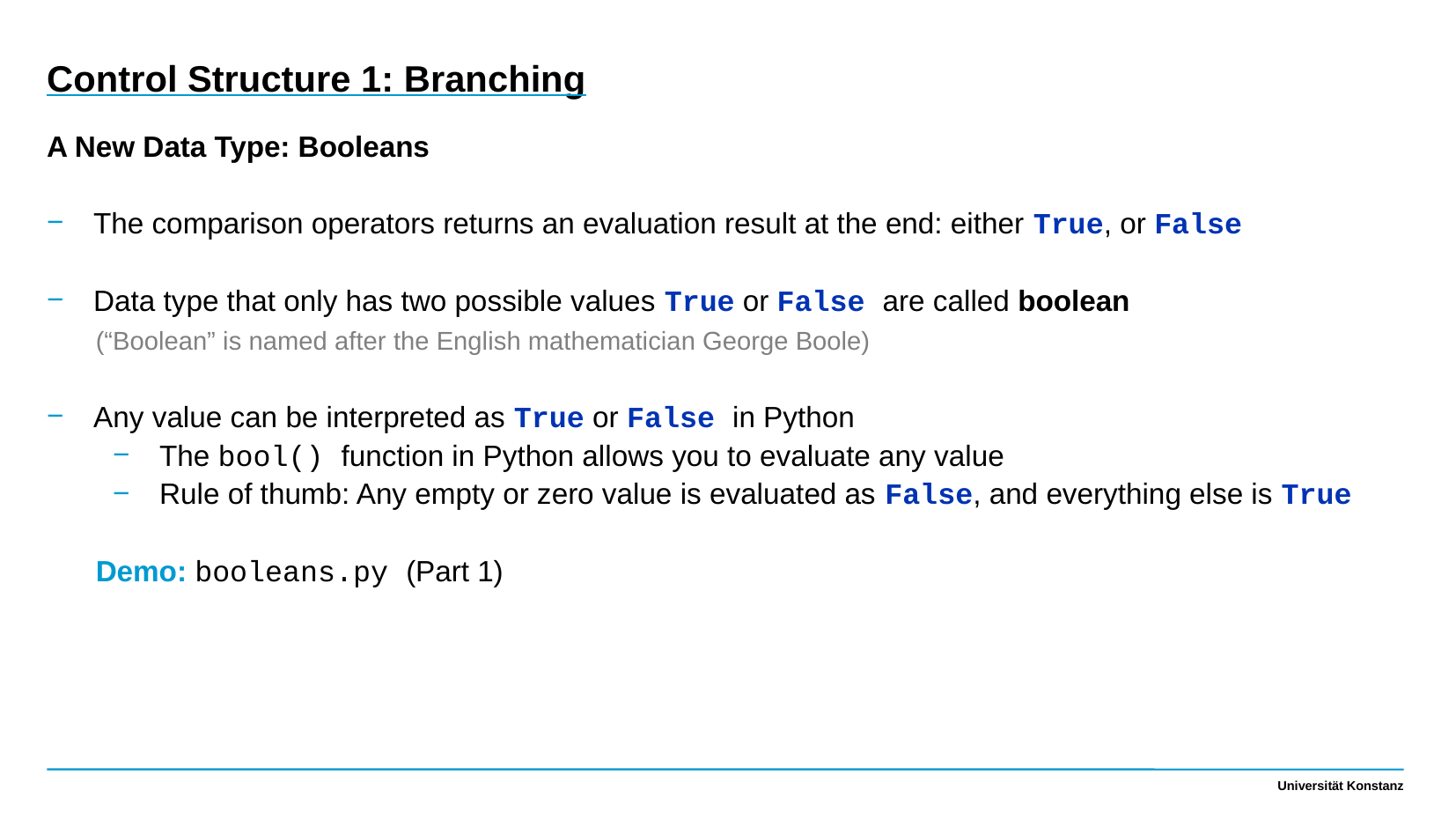

Control Structure 1: Branching
A New Data Type: Booleans

The comparison operators returns an evaluation result at the end: either True, or False

Data type that only has two possible values True or False are called boolean
      (“Boolean” is named after the English mathematician George Boole)

Any value can be interpreted as True or False in Python
The bool() function in Python allows you to evaluate any value
Rule of thumb: Any empty or zero value is evaluated as False, and everything else is True

      Demo: booleans.py (Part 1)